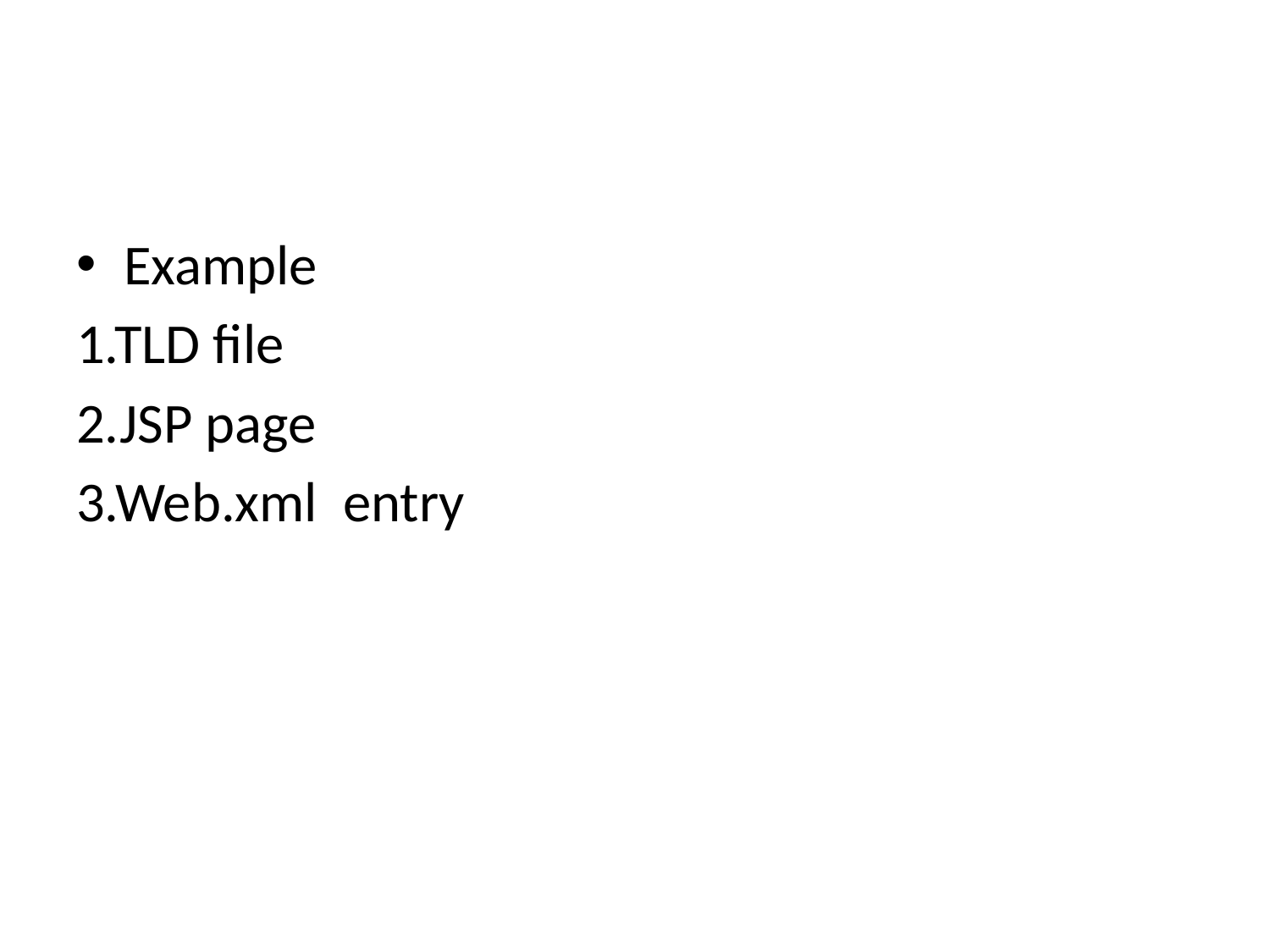

#
Example
1.TLD file
2.JSP page
3.Web.xml  entry